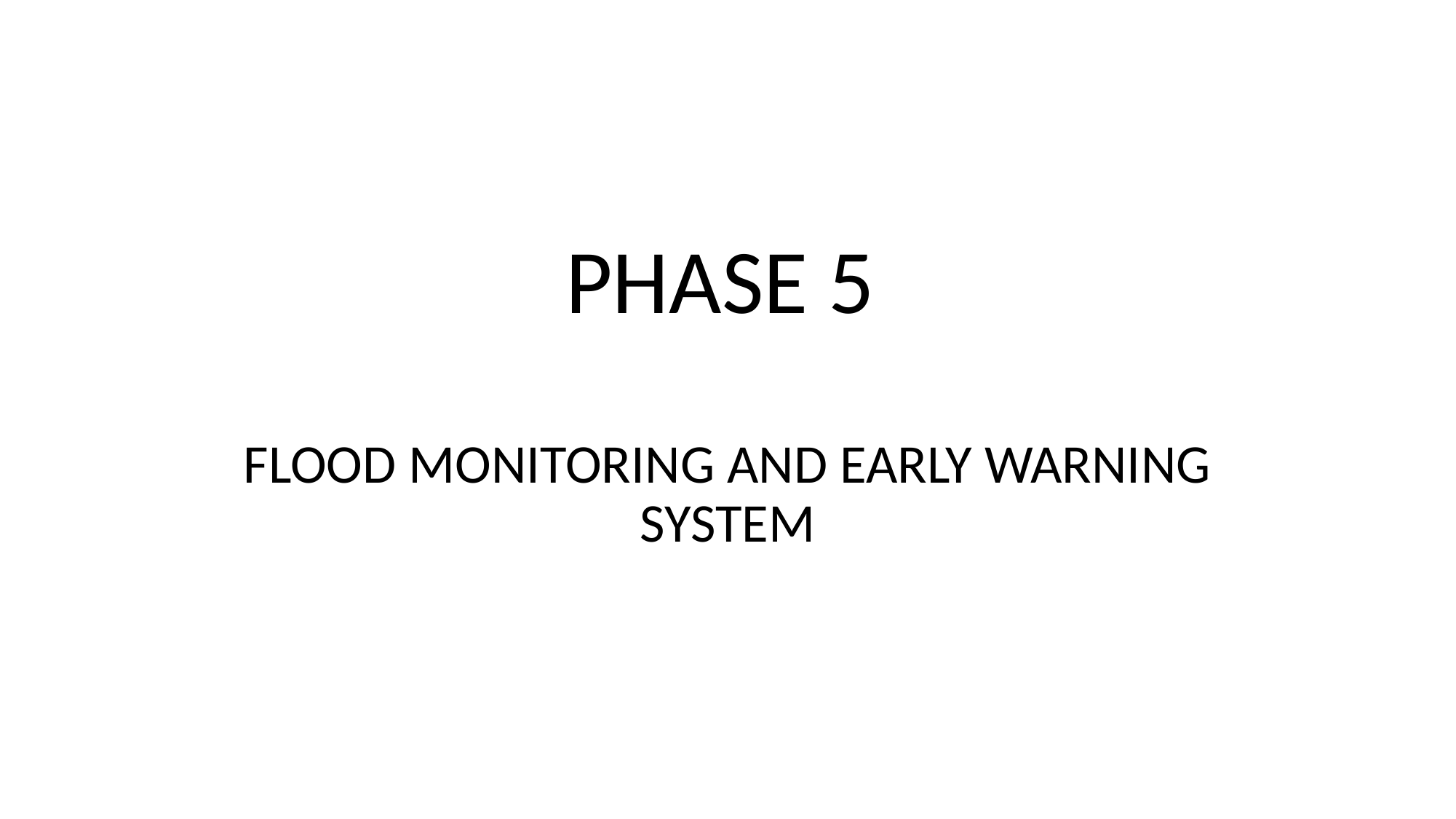

# PHASE 5
FLOOD MONITORING AND EARLY WARNING SYSTEM